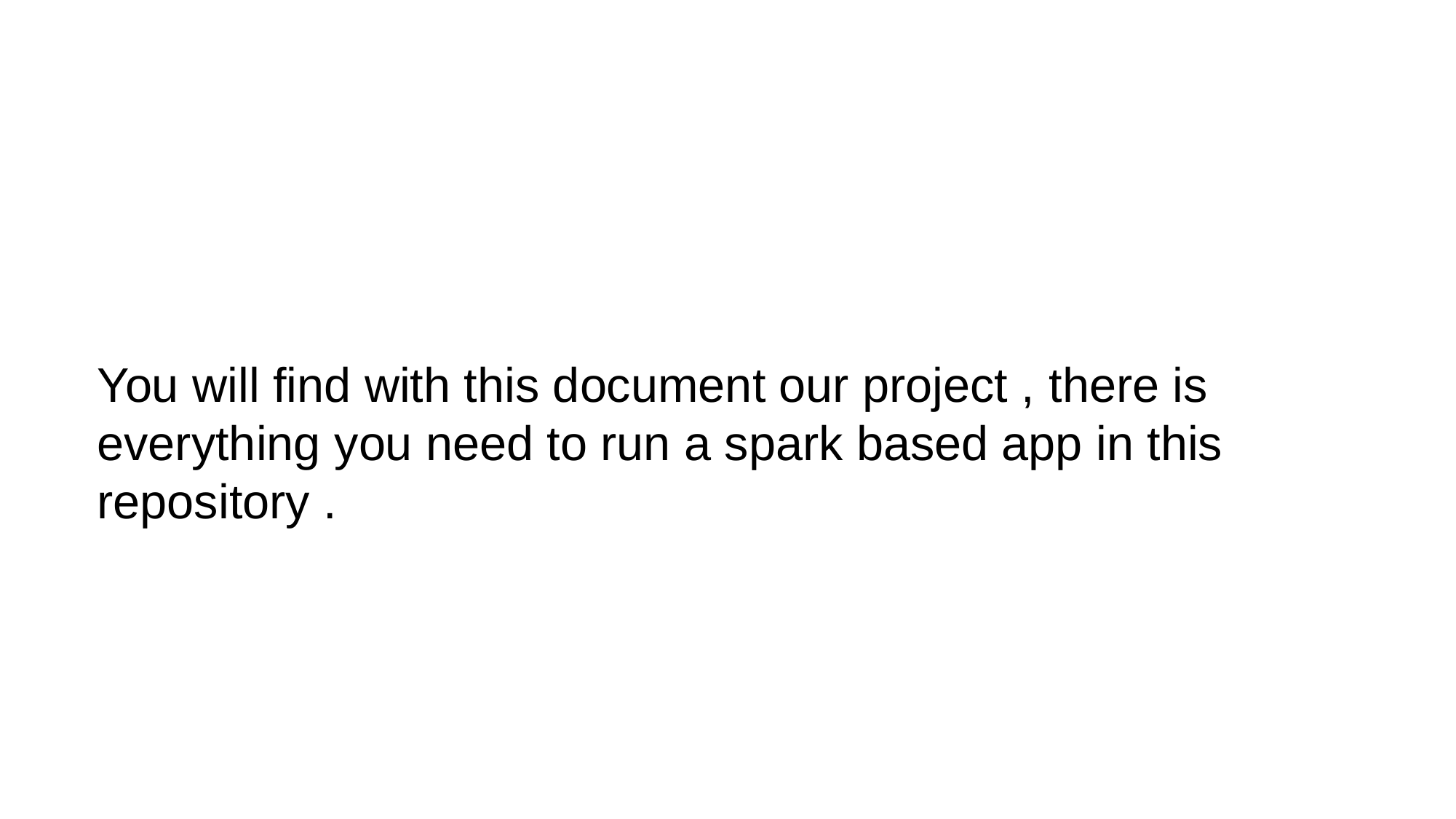

You will find with this document our project , there is everything you need to run a spark based app in this repository .